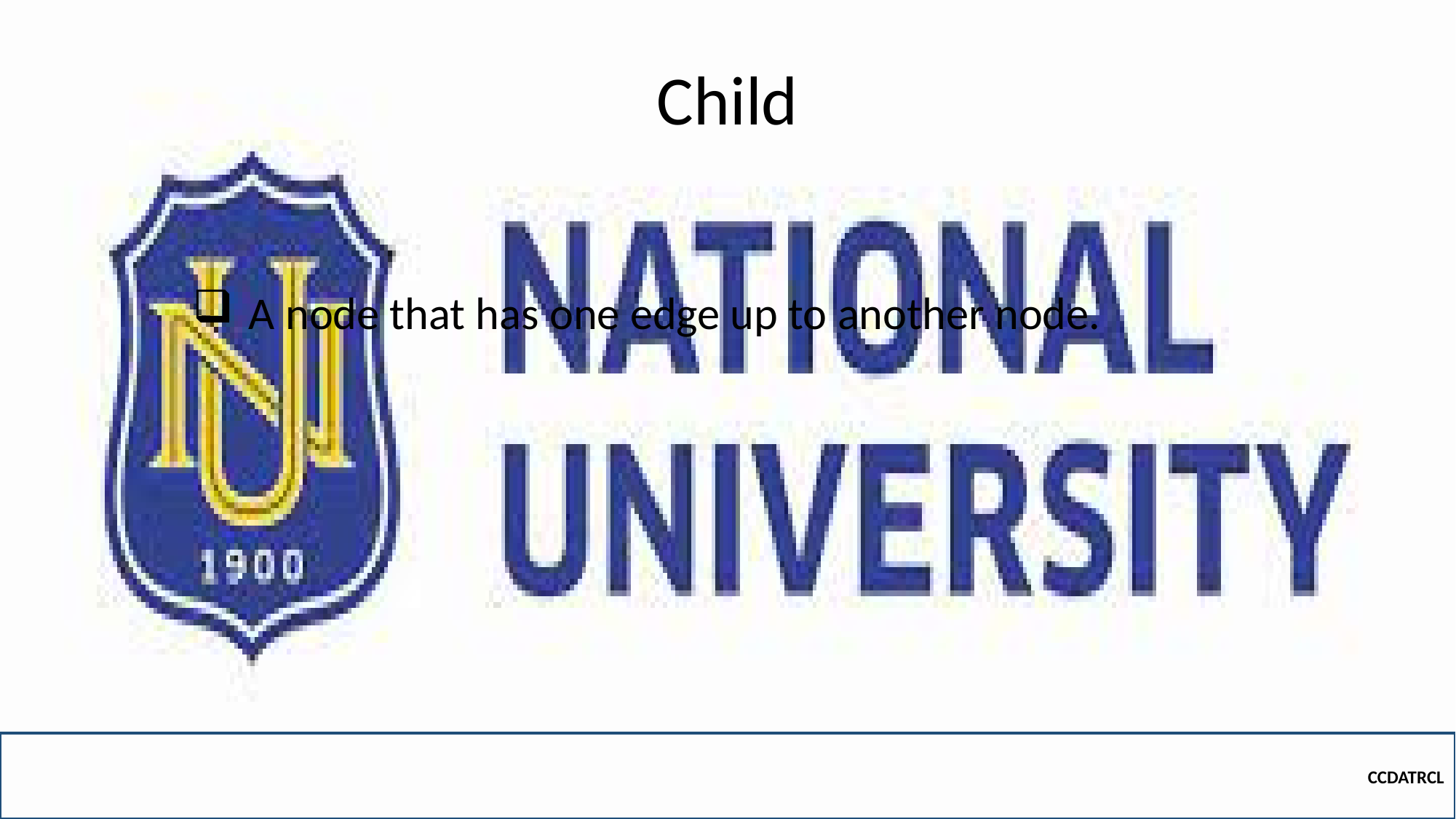

# Child

A node that has one edge up to another node.

CCDATRCL